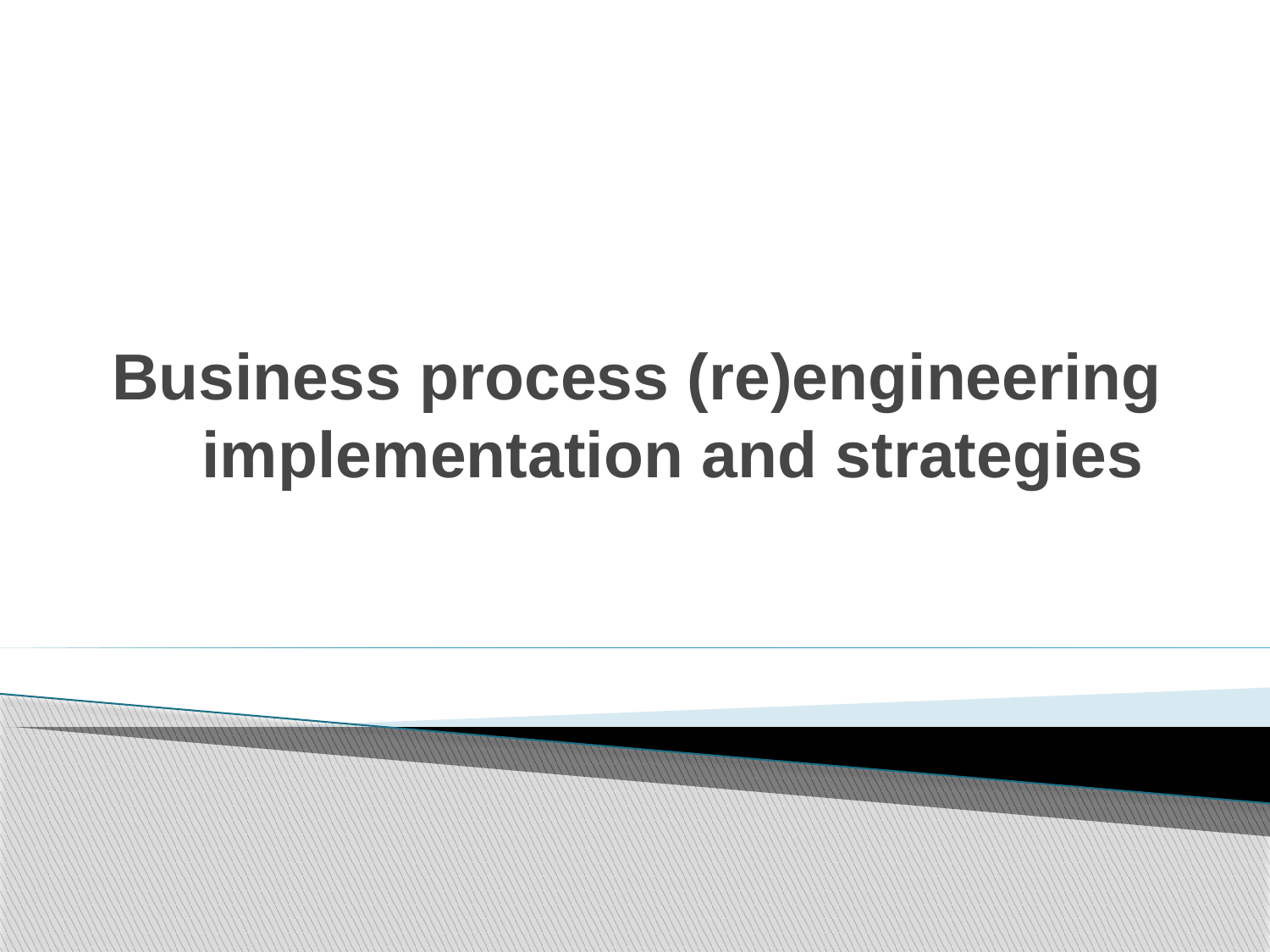

# Business process (re)engineering implementation and strategies